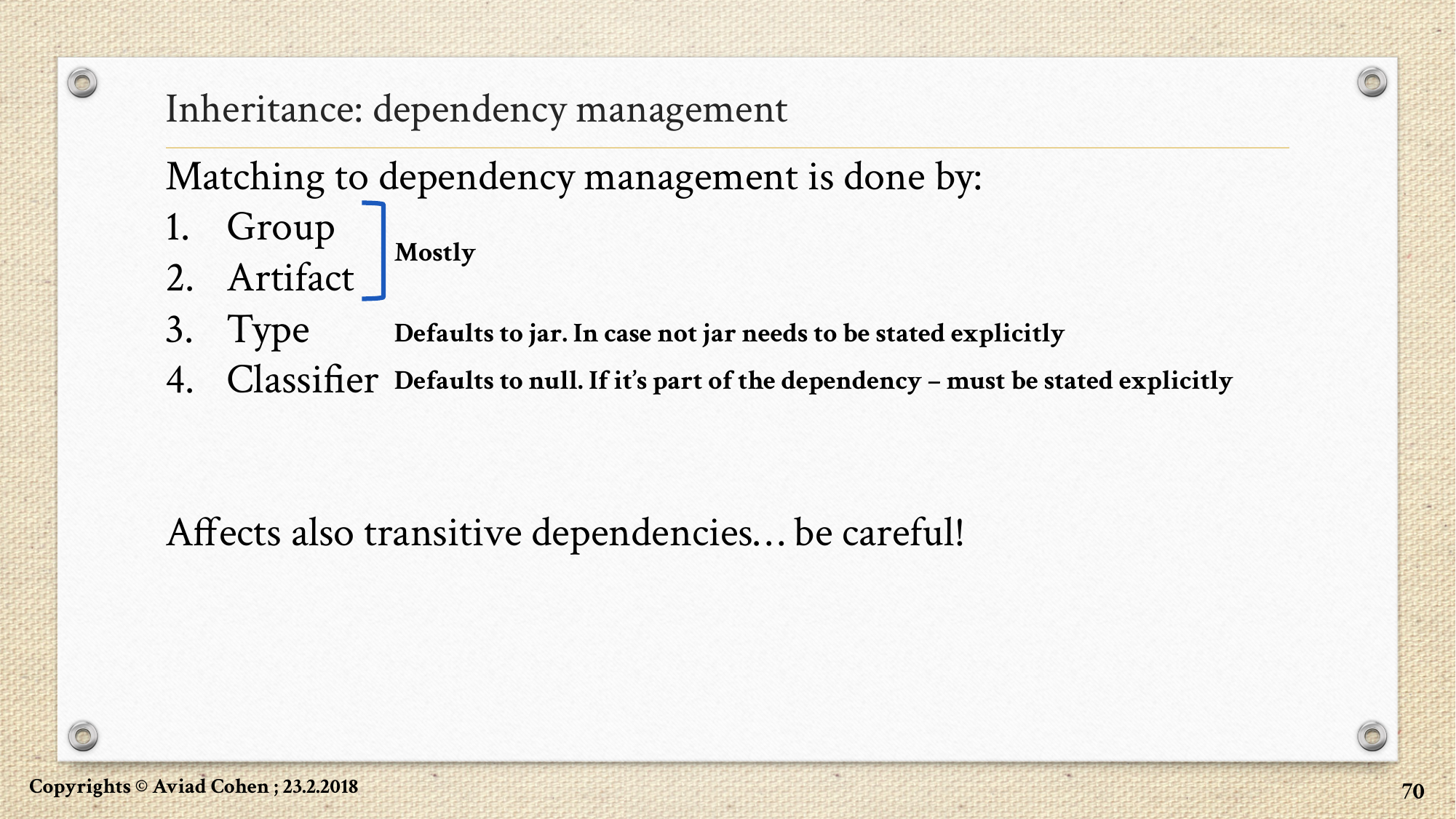

# Inheritance: dependency management
Matching to dependency management is done by:
Group
Artifact
Type
Classifier

Affects also transitive dependencies… be careful!

Mostly
Defaults to jar. In case not jar needs to be stated explicitly
Defaults to null. If it’s part of the dependency – must be stated explicitly
Copyrights © Aviad Cohen ; 23.2.2018
70